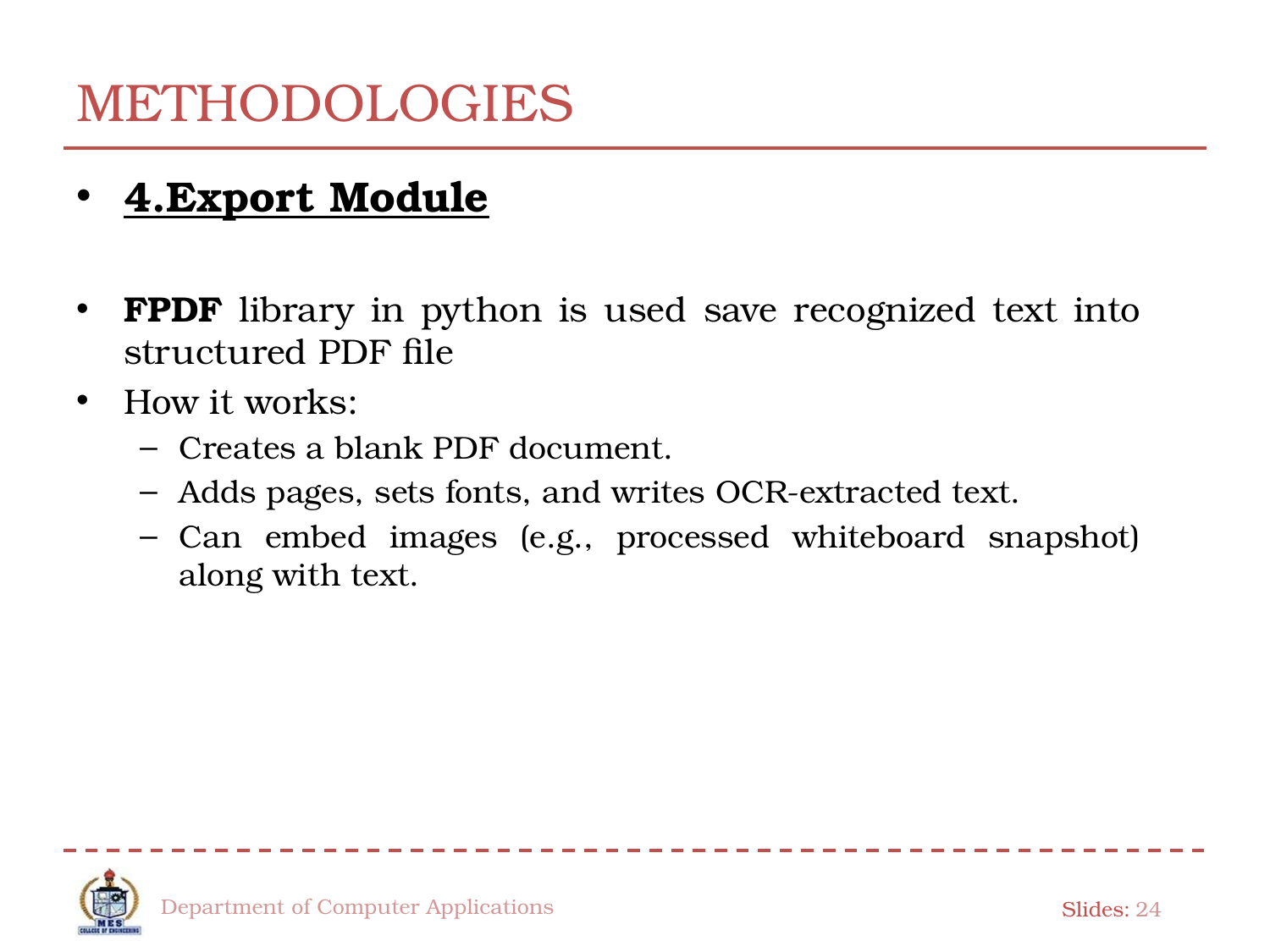

# METHODOLOGIES
4.Export Module

FPDF library in python is used save recognized text into structured PDF file
How it works:
Creates a blank PDF document.
Adds pages, sets fonts, and writes OCR-extracted text.
Can embed images (e.g., processed whiteboard snapshot) along with text.
Department of Computer Applications
24